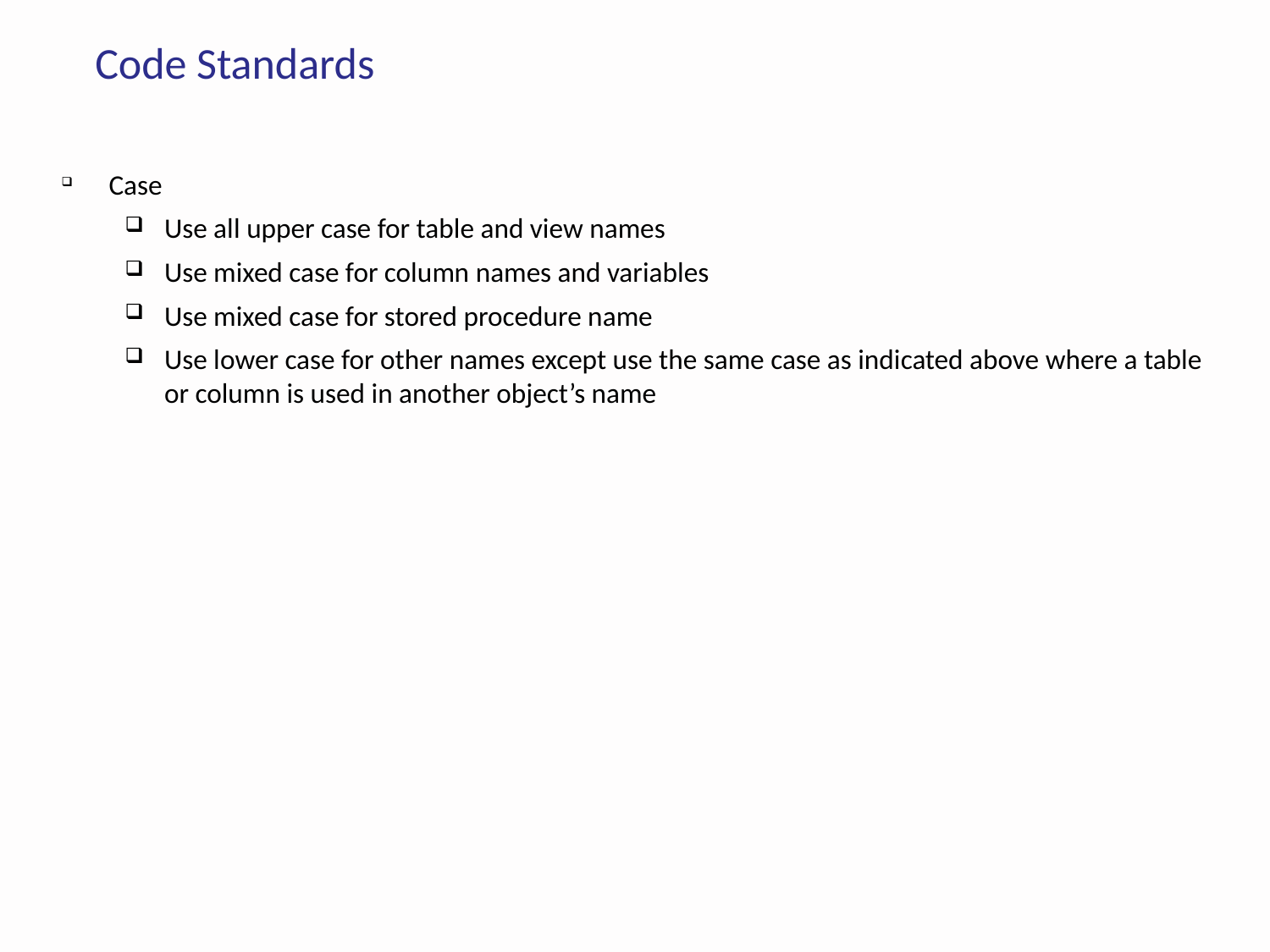

# Code Standards
Case
Use all upper case for table and view names
Use mixed case for column names and variables
Use mixed case for stored procedure name
Use lower case for other names except use the same case as indicated above where a table or column is used in another object’s name